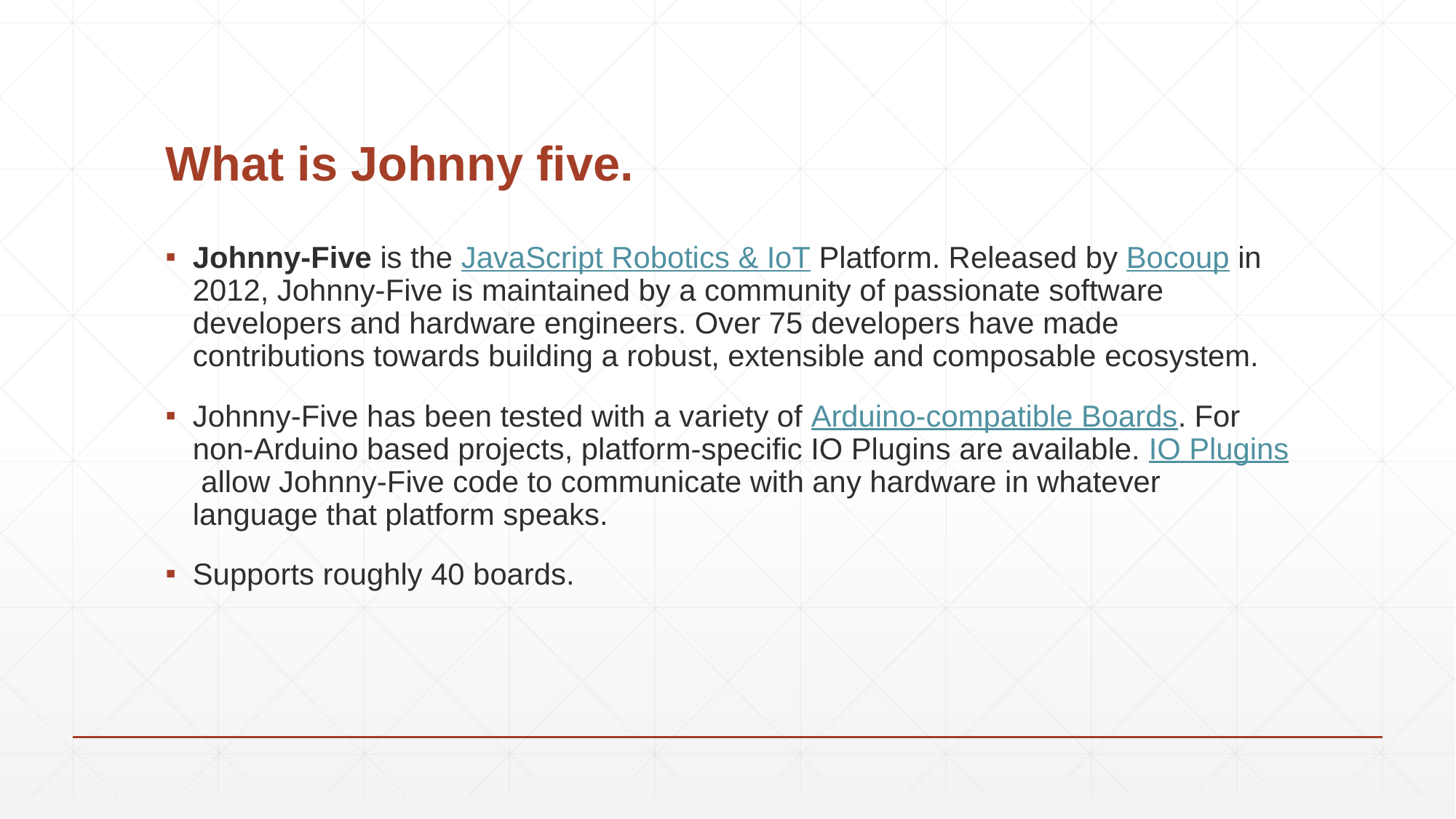

# What is Johnny five.
Johnny-Five is the JavaScript Robotics & IoT Platform. Released by Bocoup in 2012, Johnny-Five is maintained by a community of passionate software developers and hardware engineers. Over 75 developers have made contributions towards building a robust, extensible and composable ecosystem.
Johnny-Five has been tested with a variety of Arduino-compatible Boards. For non-Arduino based projects, platform-specific IO Plugins are available. IO Plugins allow Johnny-Five code to communicate with any hardware in whatever language that platform speaks.
Supports roughly 40 boards.